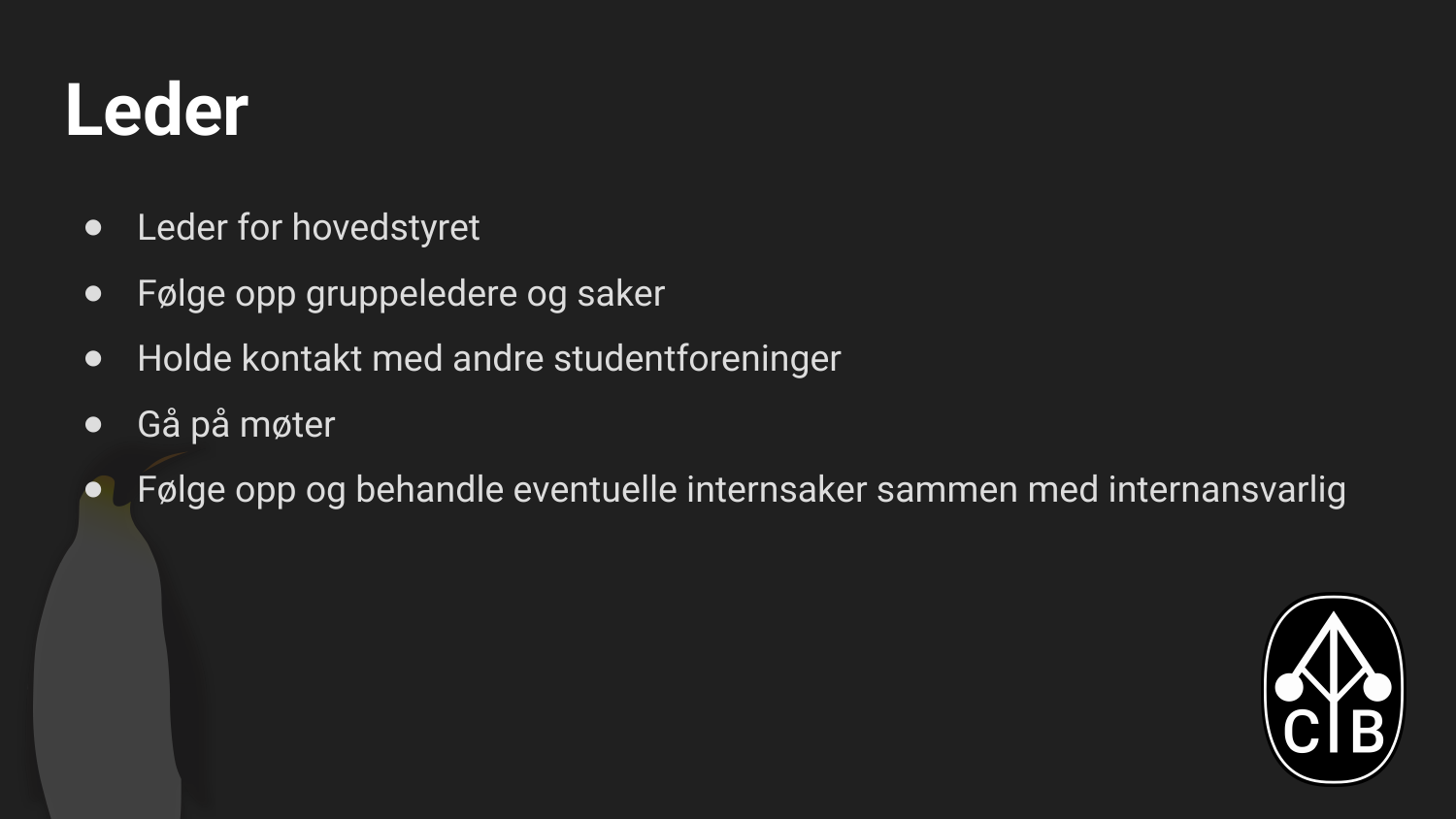

# Leder
Leder for hovedstyret
Følge opp gruppeledere og saker
Holde kontakt med andre studentforeninger
Gå på møter
Følge opp og behandle eventuelle internsaker sammen med internansvarlig